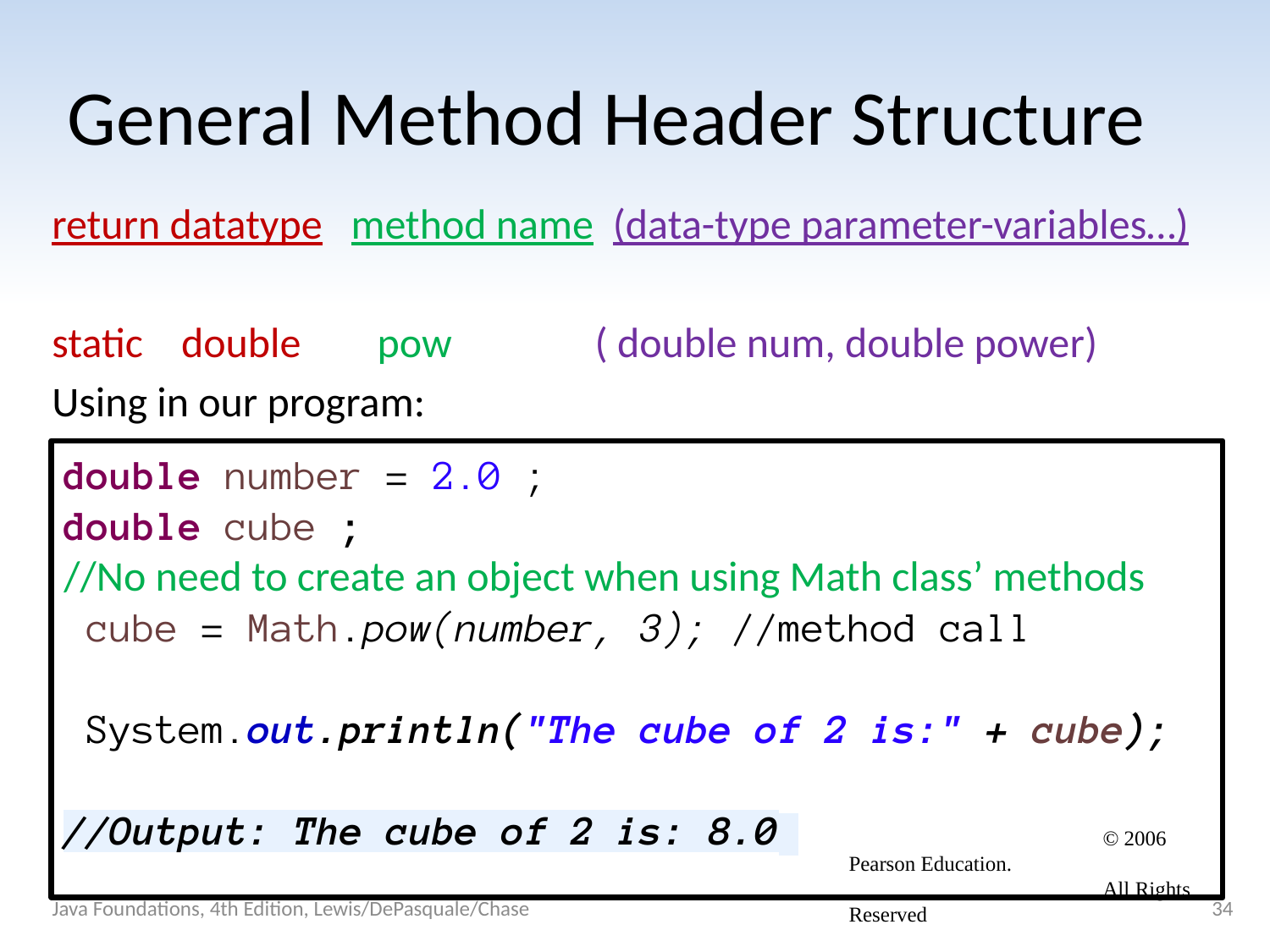

General Method Header Structure
return datatype   method name  (data-type parameter-variables…)

static    double        pow               ( double num, double power)
Using in our program:
double number = 2.0 ;
double cube ;
//No need to create an object when using Math class’ methods
 cube = Math.pow(number, 3); //method call

 System.out.println("The cube of 2 is:" + cube);

//Output: The cube of 2 is: 8.0

		© 2006 Pearson Education.
 		All Rights Reserved

Java Foundations, 4th Edition, Lewis/DePasquale/Chase
34